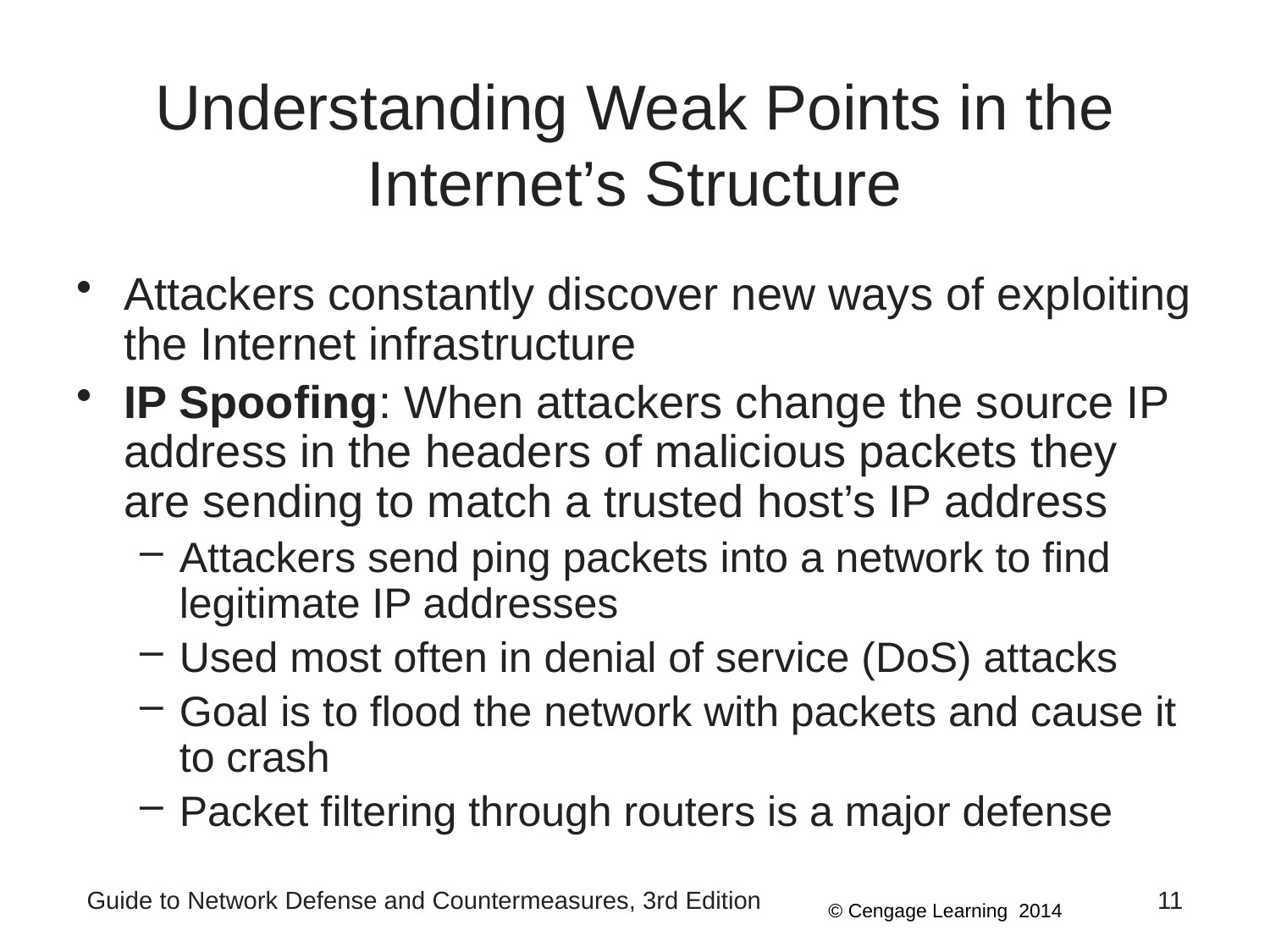

# Understanding Weak Points in the Internet’s Structure
Attackers constantly discover new ways of exploiting the Internet infrastructure
IP Spoofing: When attackers change the source IP address in the headers of malicious packets they are sending to match a trusted host’s IP address
Attackers send ping packets into a network to find legitimate IP addresses
Used most often in denial of service (DoS) attacks
Goal is to flood the network with packets and cause it to crash
Packet filtering through routers is a major defense
Guide to Network Defense and Countermeasures, 3rd Edition
11